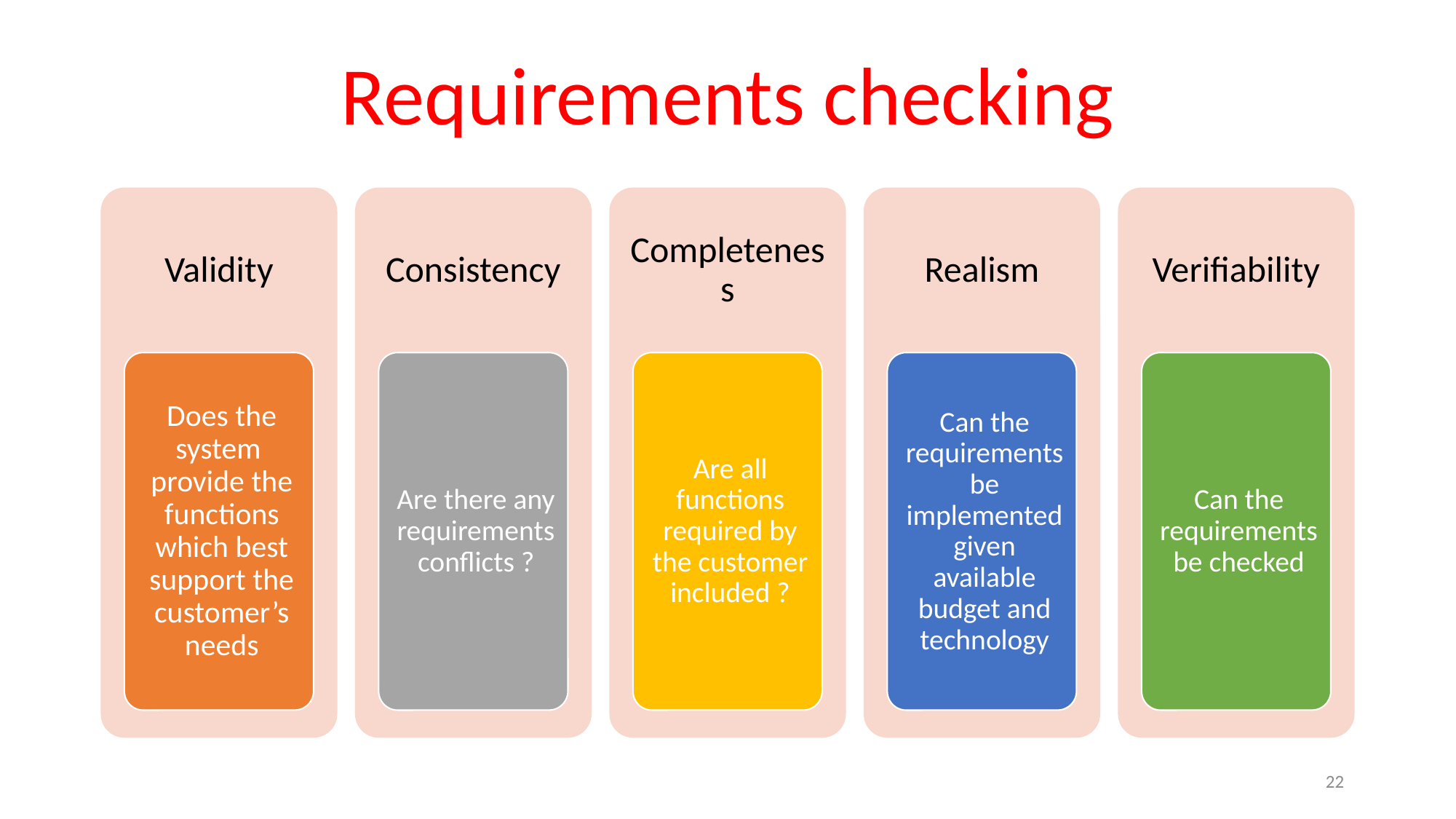

# Requirements checking
Validity
Does the system  provide the functions which best support the customer’s needs
Consistency
Are there any requirements conflicts ?
Completeness
Are all functions required by the customer included ?
Realism
Can the requirements be implemented given available budget and technology
Verifiability
Can the requirements be checked
22